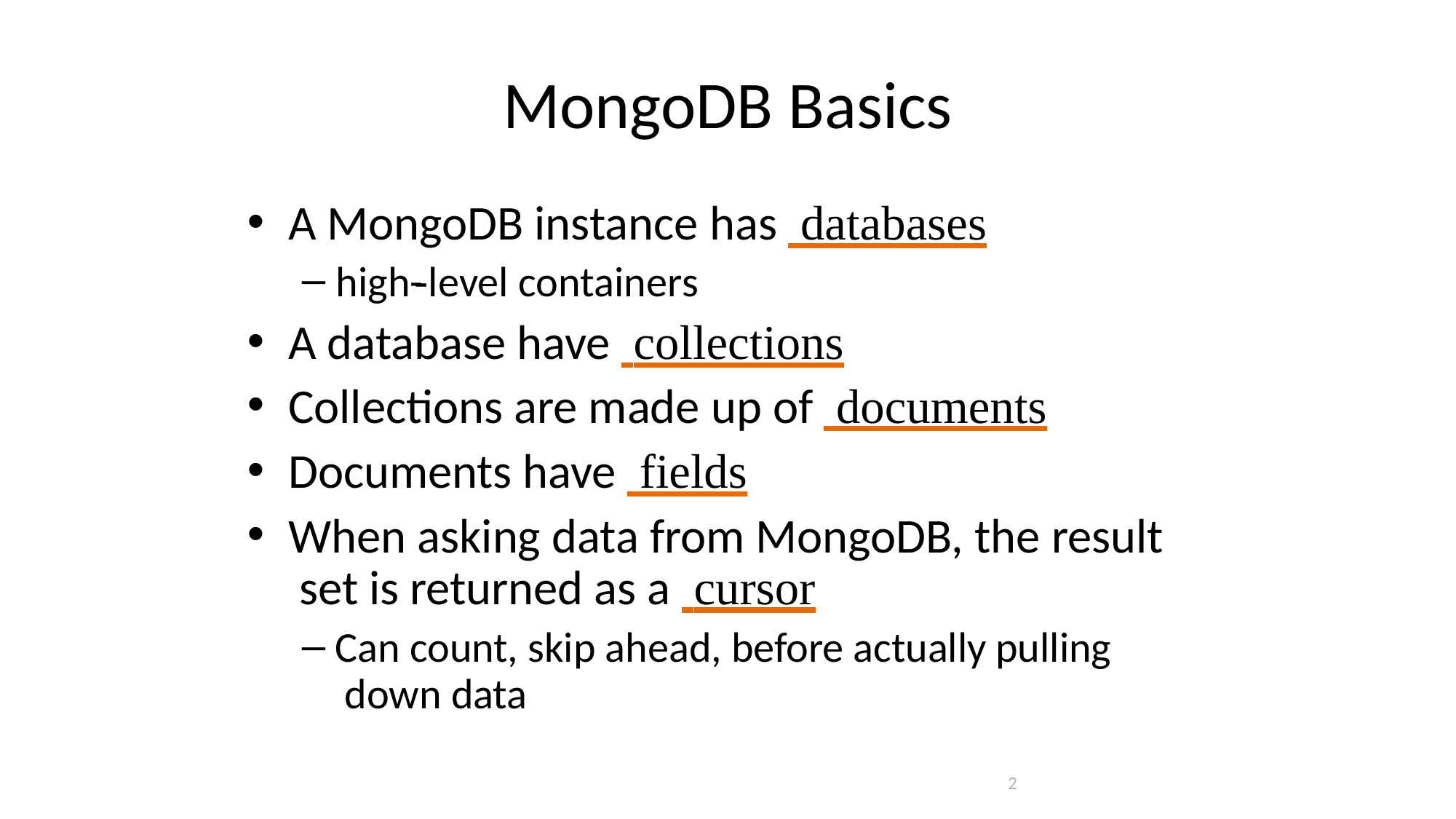

# MongoDB Basics
A MongoDB instance has  databases
high-­‐level containers
A database have  collections
Collections are made up of  documents
Documents have  fields
When asking data from MongoDB, the result  set is returned as a  cursor
Can count, skip ahead, before actually pulling  down data
2